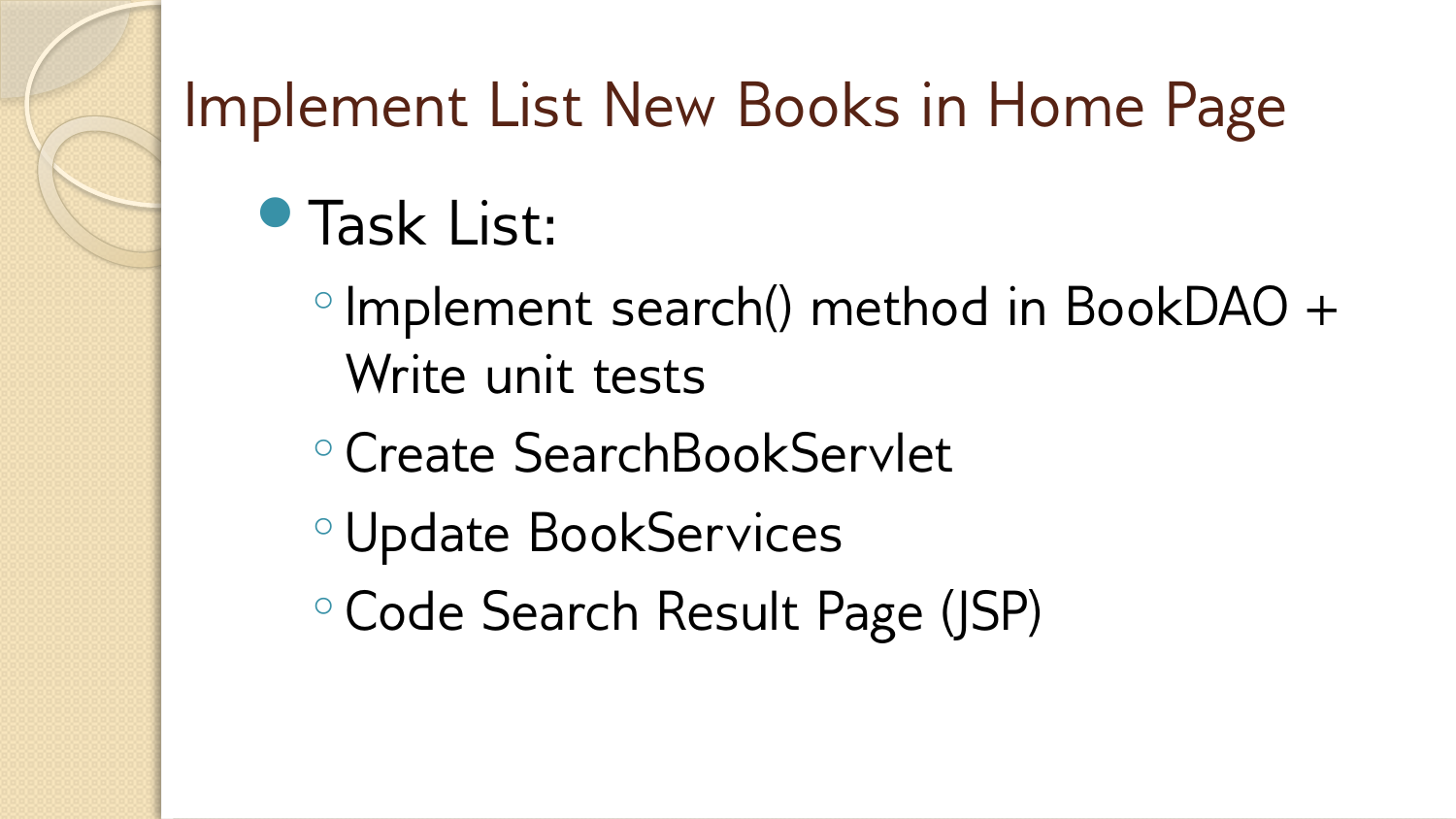

# Implement List New Books in Home Page
Task List:
Implement search() method in BookDAO + Write unit tests
Create SearchBookServlet
Update BookServices
Code Search Result Page (JSP)